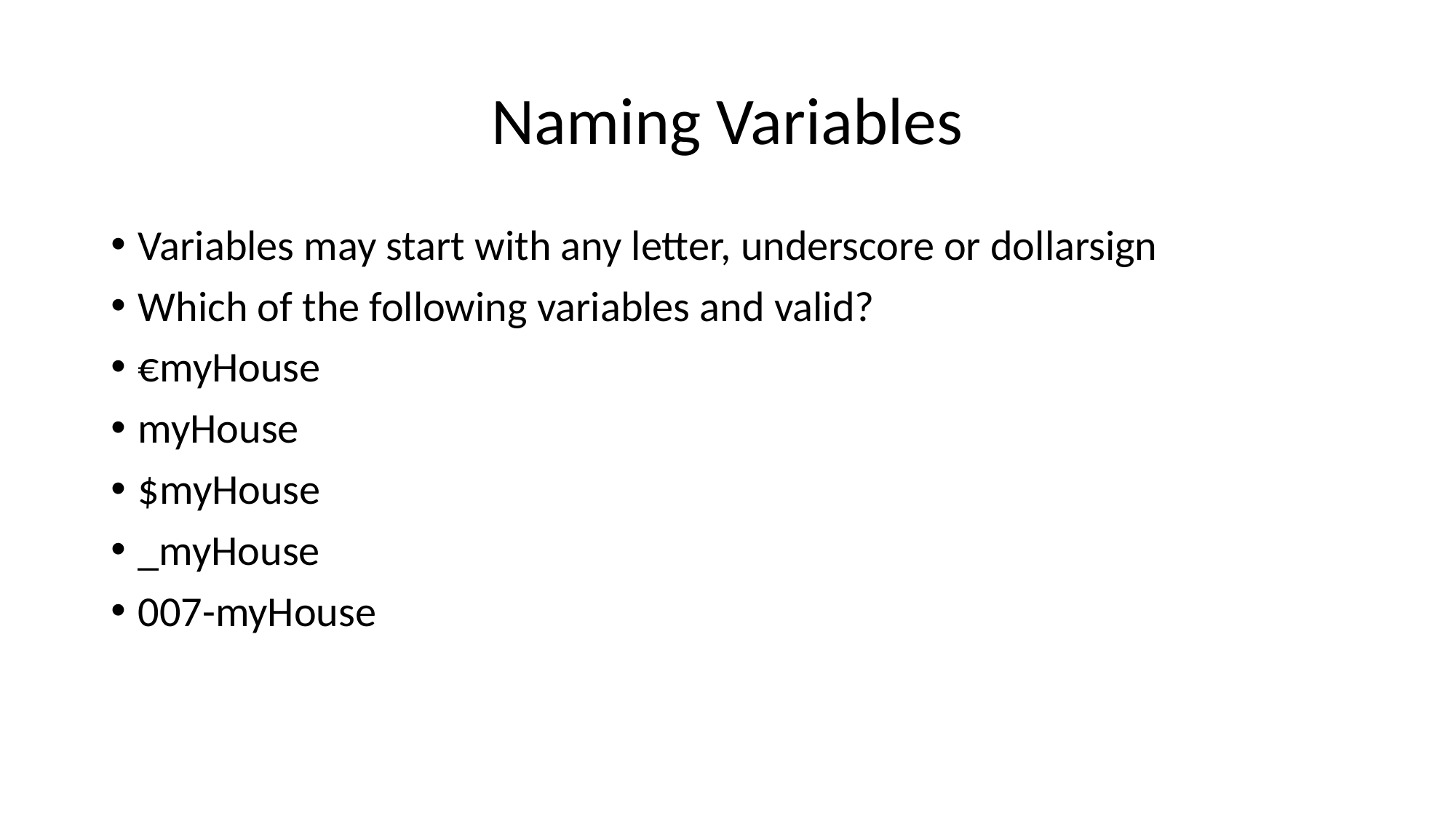

# Naming Variables
Variables may start with any letter, underscore or dollarsign
Which of the following variables and valid?
€myHouse
myHouse
$myHouse
_myHouse
007-myHouse